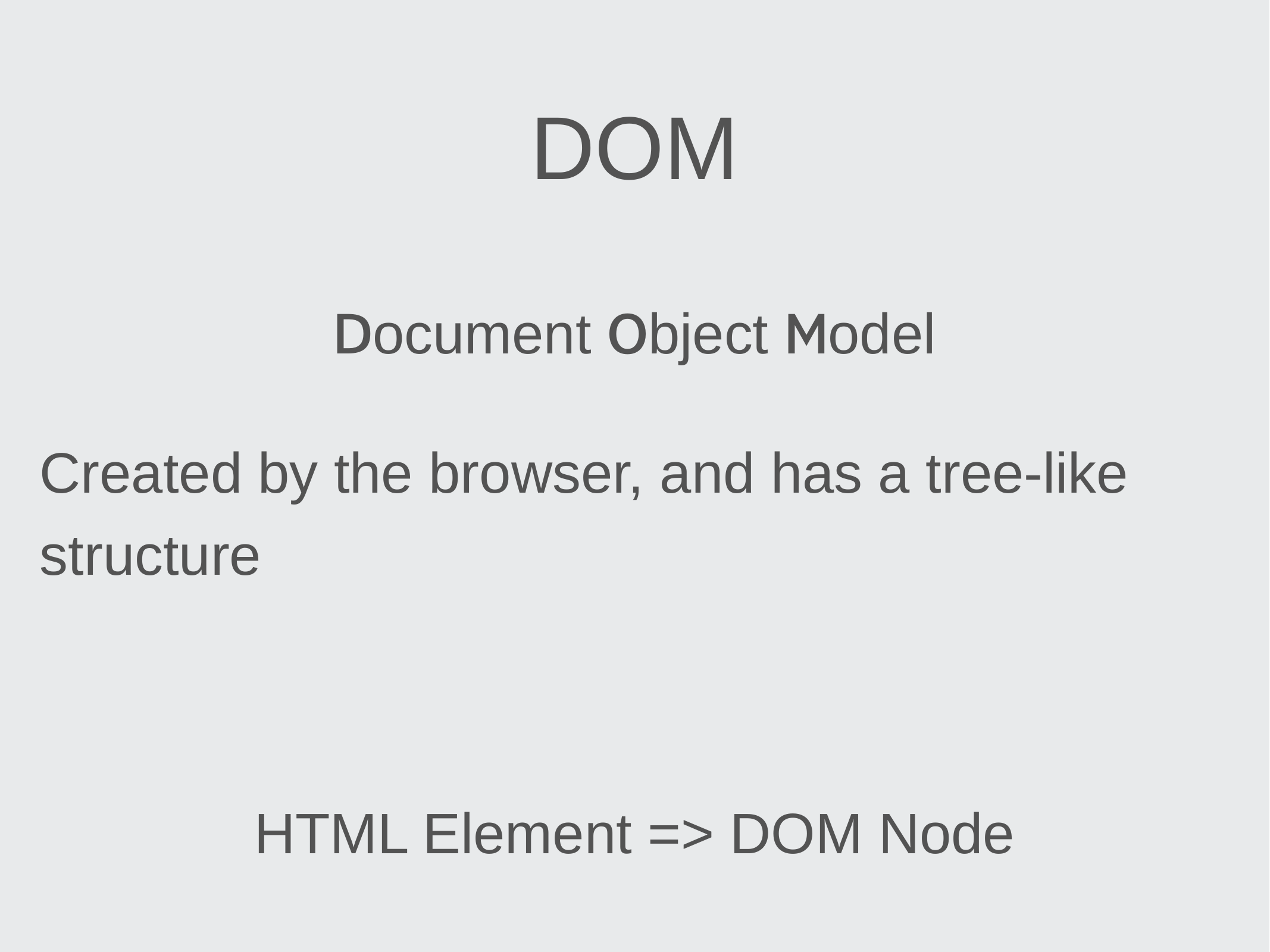

# DOM
Document Object Model
Created by the browser, and has a tree-like structure

HTML Element => DOM Node